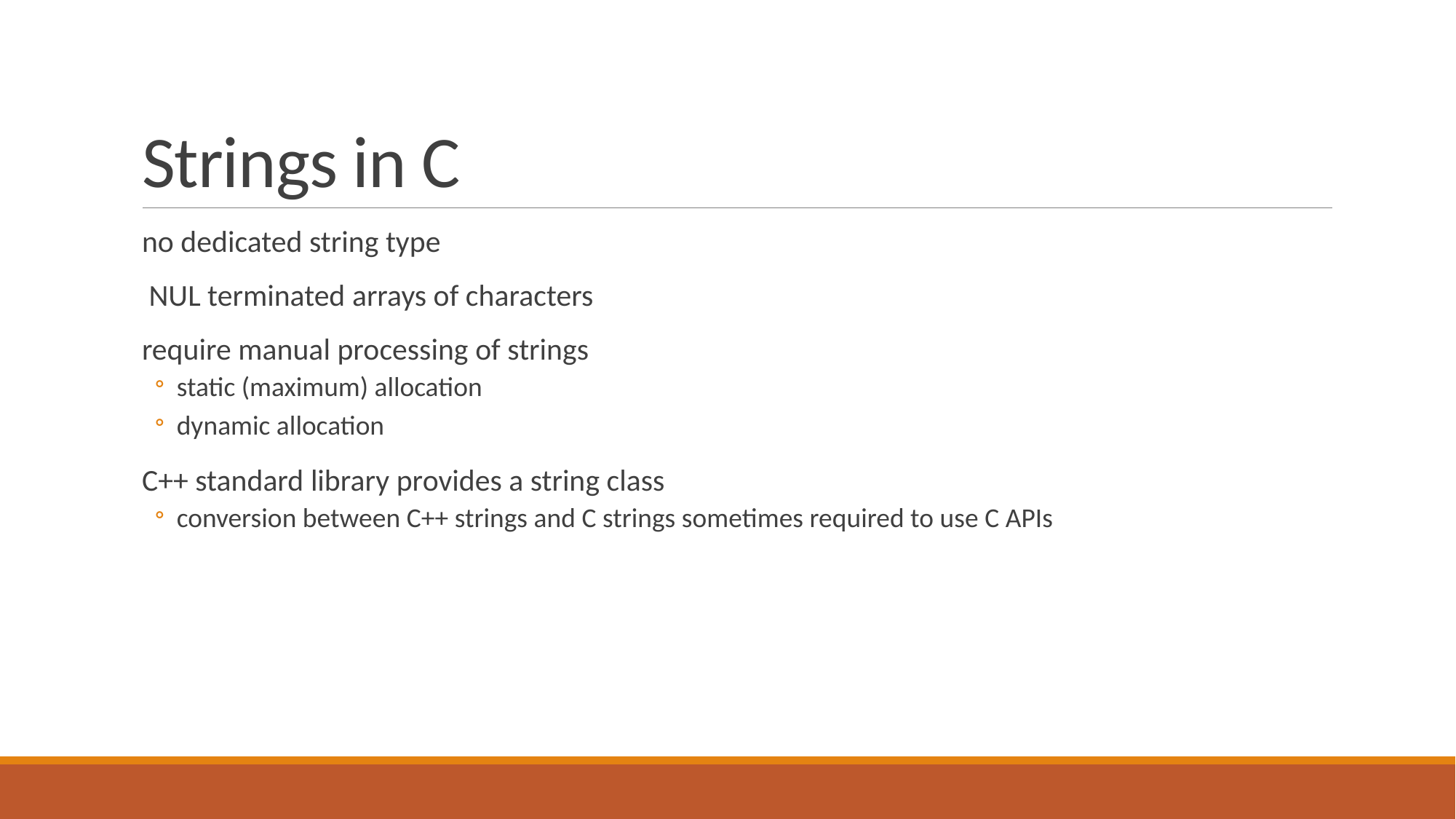

# Strings in C
no dedicated string type
 NUL terminated arrays of characters
require manual processing of strings
static (maximum) allocation
dynamic allocation
C++ standard library provides a string class
conversion between C++ strings and C strings sometimes required to use C APIs